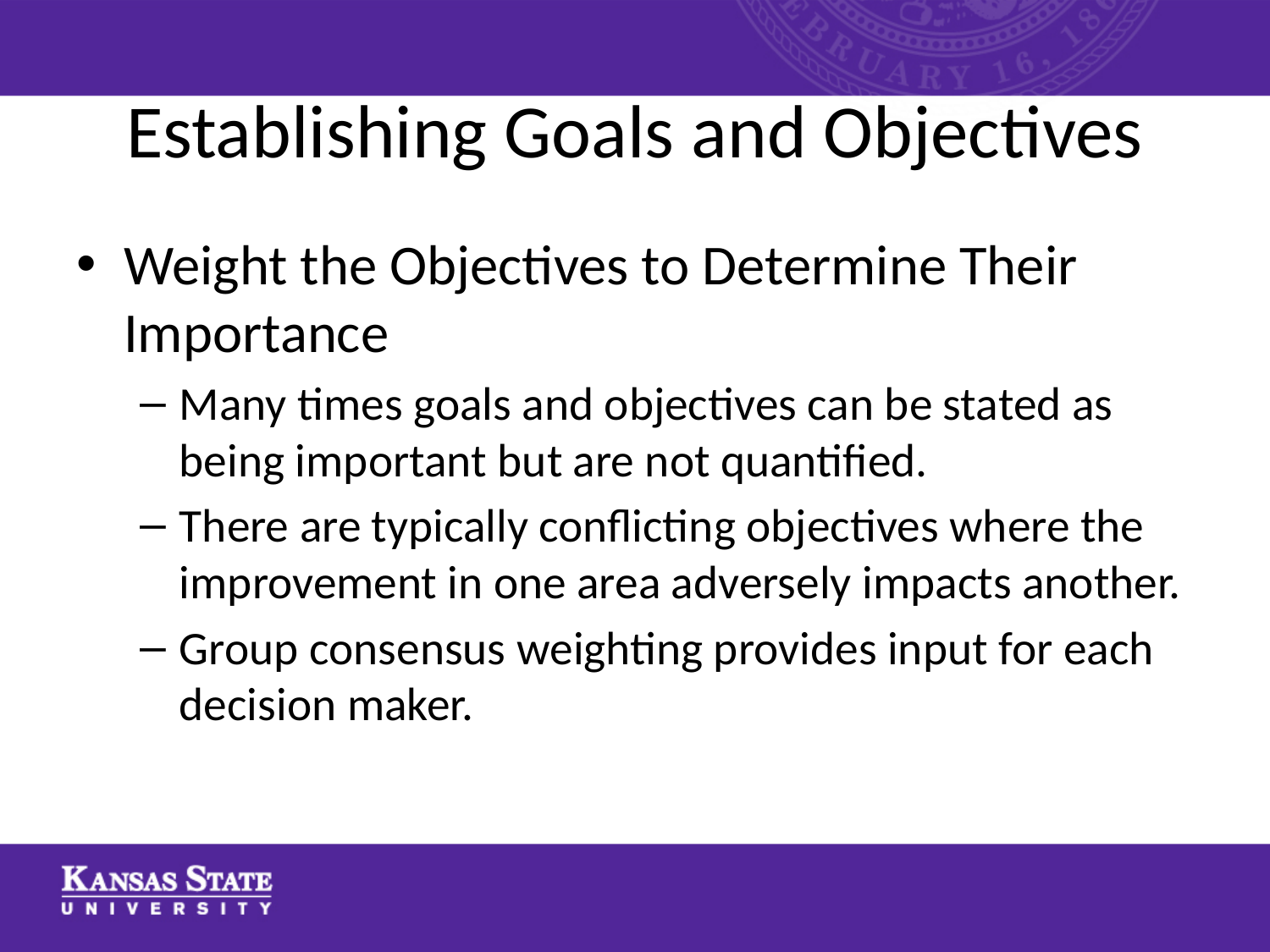

# Establishing Goals and Objectives
Weight the Objectives to Determine Their Importance
Many times goals and objectives can be stated as being important but are not quantified.
There are typically conflicting objectives where the improvement in one area adversely impacts another.
Group consensus weighting provides input for each decision maker.